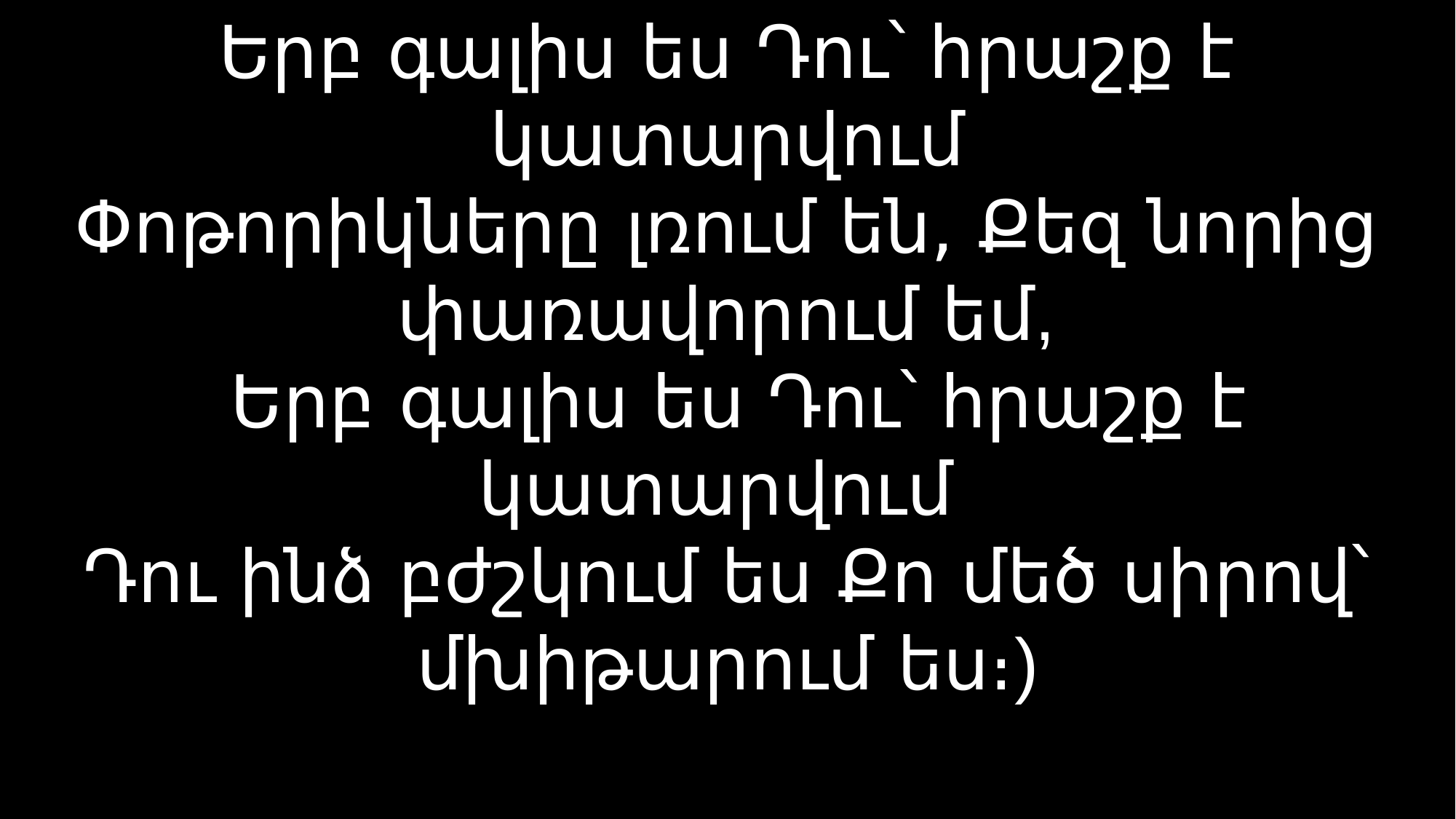

# Երբ գալիս ես Դու՝ հրաշք է կատարվում Փոթորիկները լռում են, Քեզ նորից փառավորում եմ, Երբ գալիս ես Դու՝ հրաշք է կատարվում Դու ինձ բժշկում ես Քո մեծ սիրով՝ մխիթարում ես։)